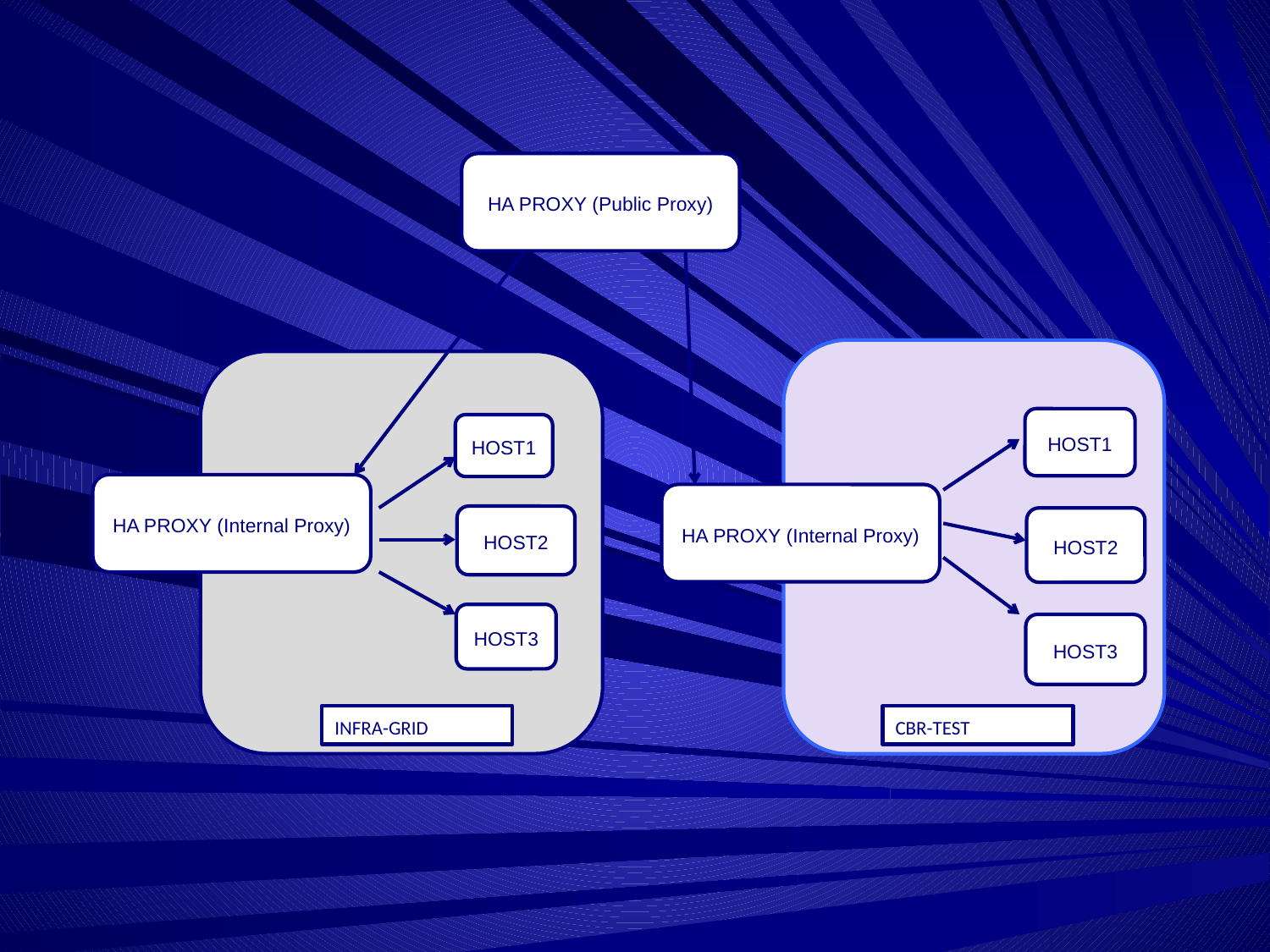

HA PROXY (Public Proxy)

HOST1
HOST2
HOST3

HOST1
HOST2
HOST3
HA PROXY (Internal Proxy)
INFRA-GRID
CBR-TEST
HA PROXY (Internal Proxy)